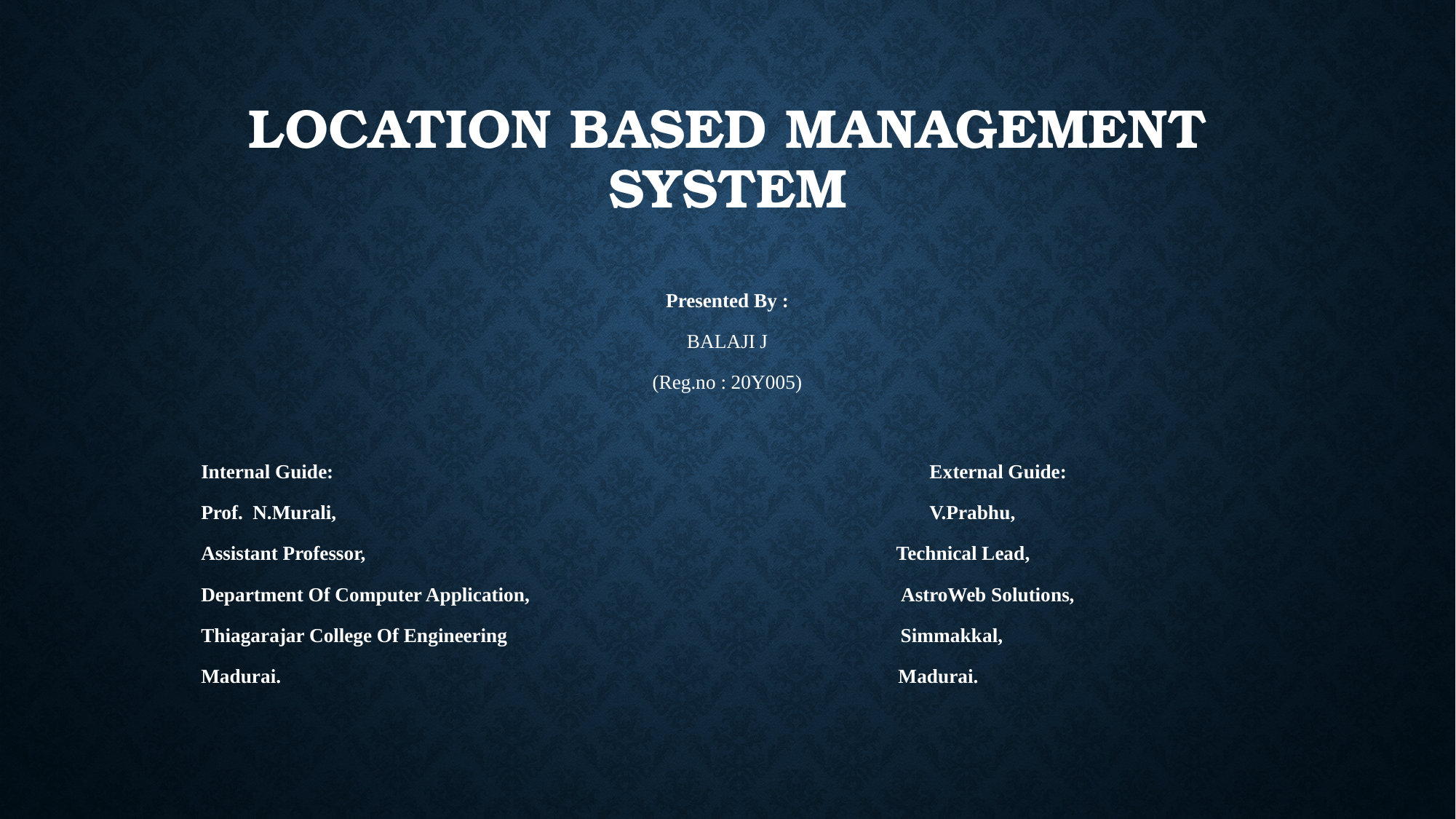

# Location Based Management system
Presented By :
BALAJI J
(Reg.no : 20Y005)

Internal Guide:                                                                           	                                       External Guide:
Prof.  N.Murali,                                                                   	                                       V.Prabhu,
Assistant Professor,                                                                                                            Technical Lead,
Department Of Computer Application,                                                                            AstroWeb Solutions,
Thiagarajar College Of Engineering                                                                                Simmakkal,
Madurai.                                                                                                                              Madurai.